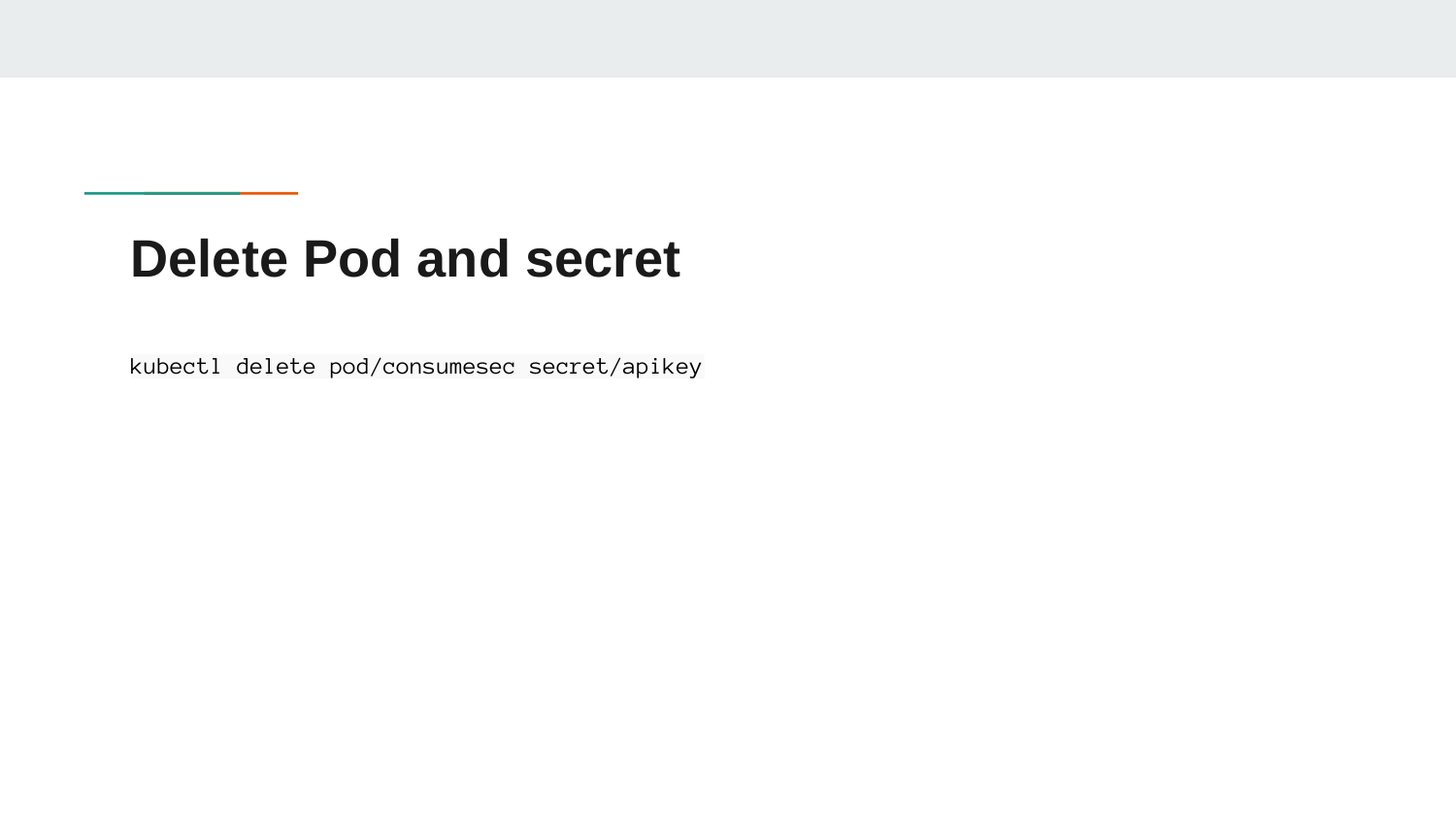

# Delete Pod and secret
kubectl delete pod/consumesec secret/apikey